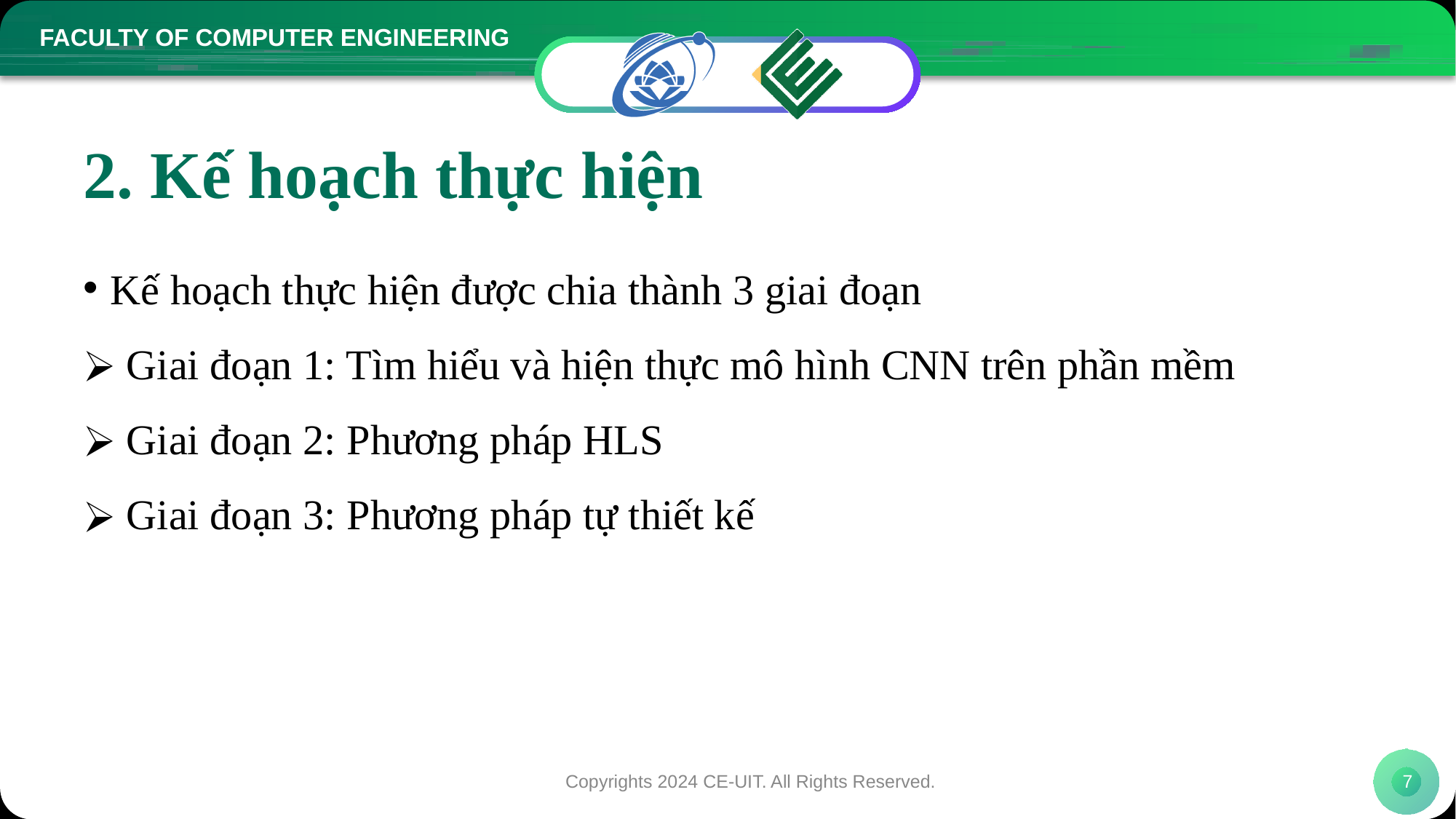

# 2. Kế hoạch thực hiện
Kế hoạch thực hiện được chia thành 3 giai đoạn
 Giai đoạn 1: Tìm hiểu và hiện thực mô hình CNN trên phần mềm
 Giai đoạn 2: Phương pháp HLS
 Giai đoạn 3: Phương pháp tự thiết kế
Copyrights 2024 CE-UIT. All Rights Reserved.
7